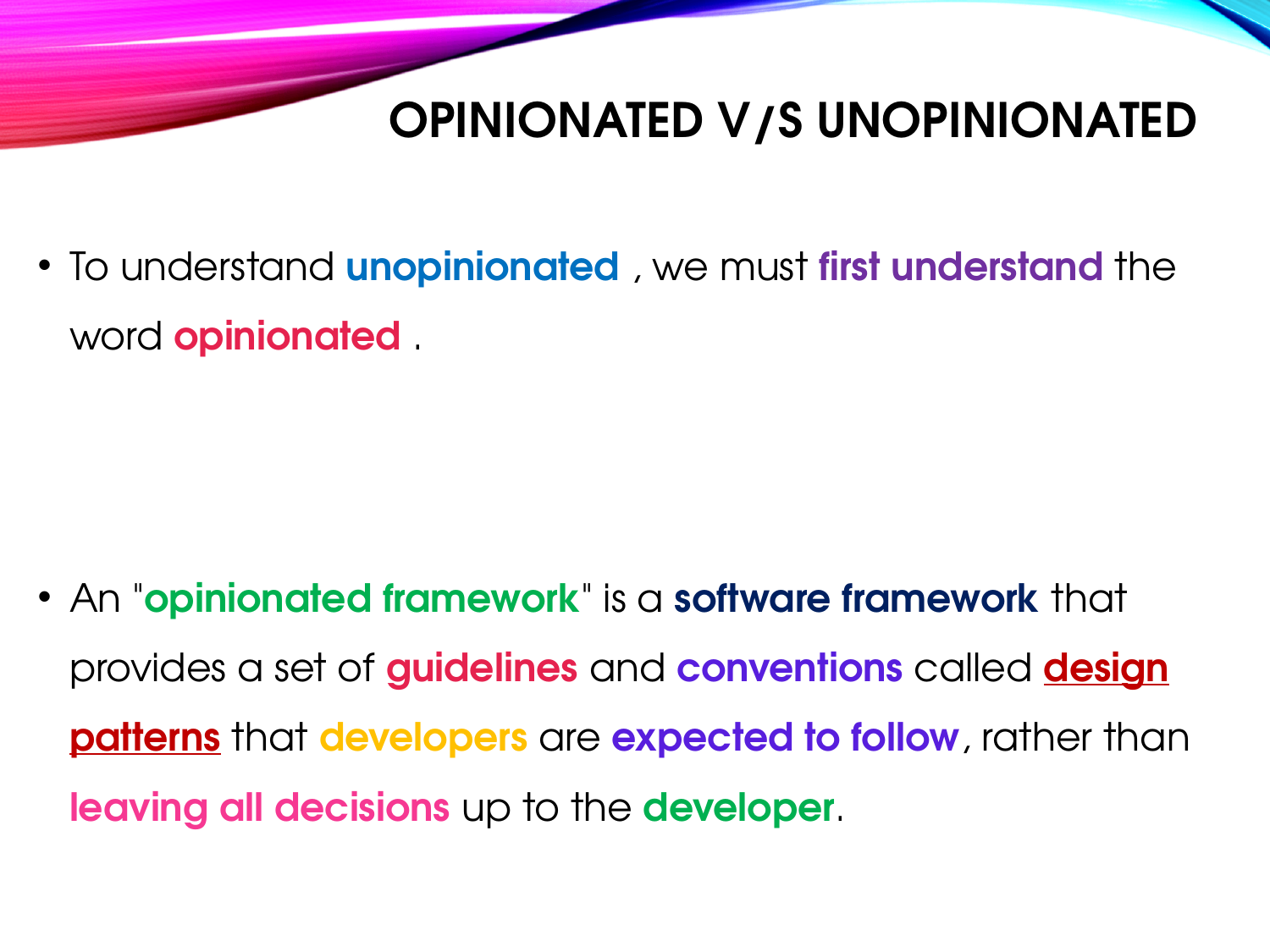

# Opinionated v/s unopinionated
To understand unopinionated , we must first understand the word opinionated .

An "opinionated framework" is a software framework that  provides a set of guidelines and conventions called design patterns that developers are expected to follow, rather than leaving all decisions up to the developer.